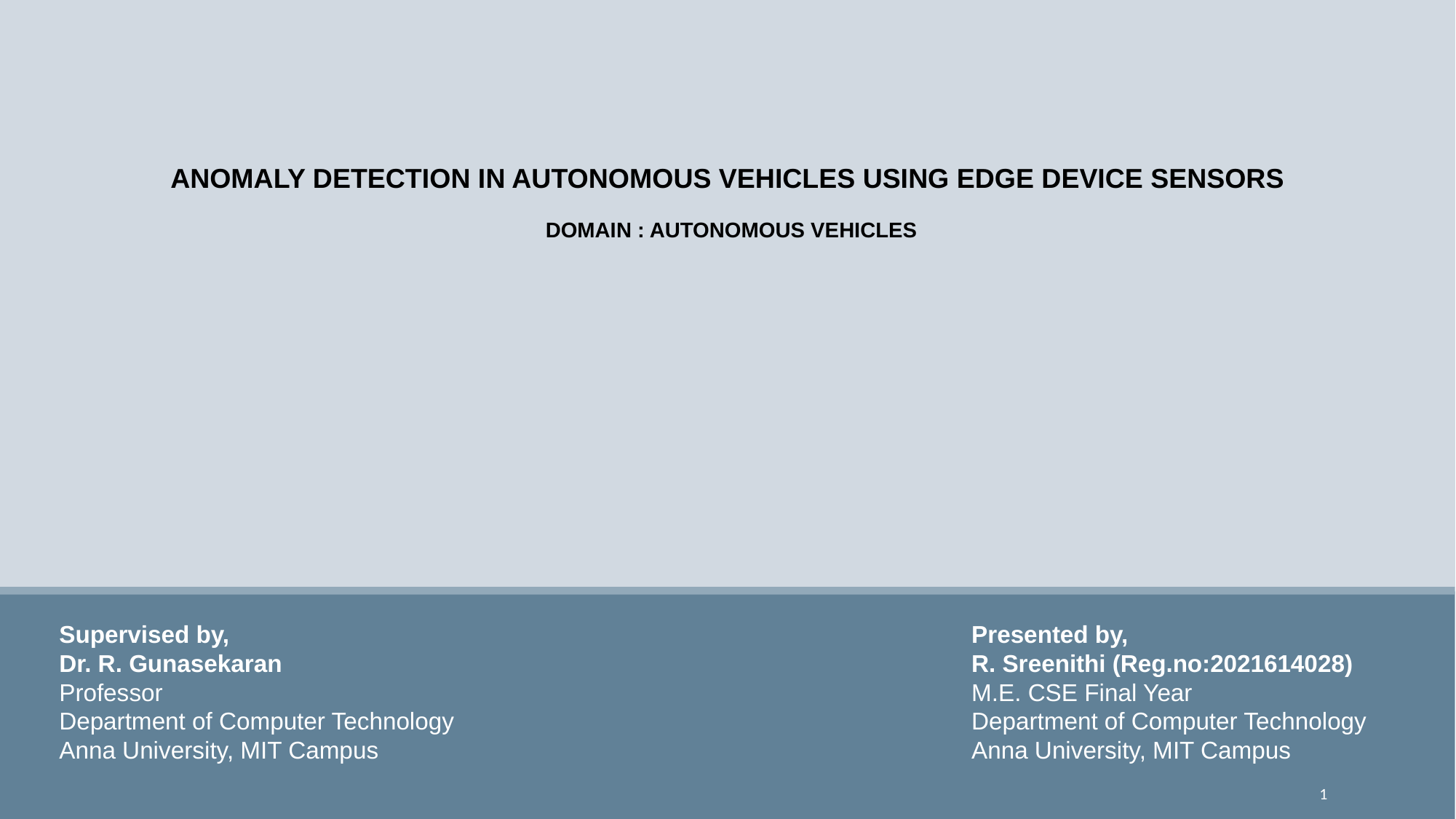

ANOMALY DETECTION IN AUTONOMOUS VEHICLES USING EDGE DEVICE SENSORS
 DOMAIN : AUTONOMOUS VEHICLES
Supervised by,
Dr. R. Gunasekaran
Professor
Department of Computer Technology
Anna University, MIT Campus
Presented by,
R. Sreenithi (Reg.no:2021614028)
M.E. CSE Final Year
Department of Computer Technology
Anna University, MIT Campus
1